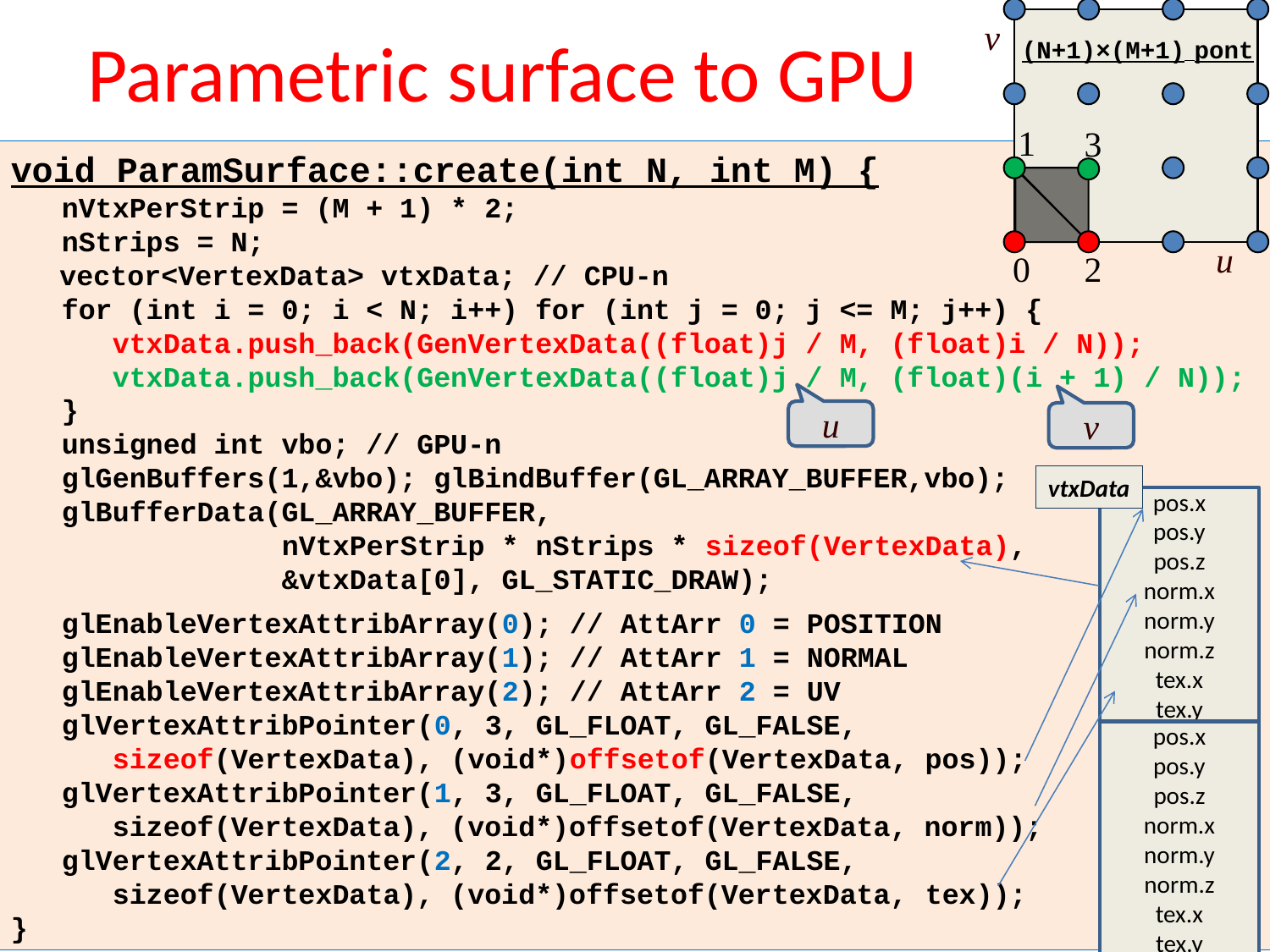

# Parametric surface to GPU

v

(N+1)×(M+1) pont

1
3
void ParamSurface::create(int N, int M) {
   nVtxPerStrip = (M + 1) * 2;
   nStrips = N;
    vector<VertexData> vtxData; // CPU-n
   for (int i = 0; i < N; i++) for (int j = 0; j <= M; j++) {
      vtxData.push_back(GenVertexData((float)j / M, (float)i / N));
      vtxData.push_back(GenVertexData((float)j / M, (float)(i + 1) / N));
   }
   unsigned int vbo; // GPU-n
   glGenBuffers(1,&vbo); glBindBuffer(GL_ARRAY_BUFFER,vbo);
   glBufferData(GL_ARRAY_BUFFER,
		 nVtxPerStrip * nStrips * sizeof(VertexData),
                &vtxData[0], GL_STATIC_DRAW);

   glEnableVertexAttribArray(0); // AttArr 0 = POSITION
   glEnableVertexAttribArray(1); // AttArr 1 = NORMAL
   glEnableVertexAttribArray(2); // AttArr 2 = UV
   glVertexAttribPointer(0, 3, GL_FLOAT, GL_FALSE,
      sizeof(VertexData), (void*)offsetof(VertexData, pos));
   glVertexAttribPointer(1, 3, GL_FLOAT, GL_FALSE,
      sizeof(VertexData), (void*)offsetof(VertexData, norm));
   glVertexAttribPointer(2, 2, GL_FLOAT, GL_FALSE,
      sizeof(VertexData), (void*)offsetof(VertexData, tex));
}

u

0
2
u
v
vtxData
pos.x
pos.y
pos.z
norm.x
norm.y
norm.z
tex.x
tex.y
pos.x
pos.y
pos.z
norm.x
norm.y
norm.z
tex.x
tex.y